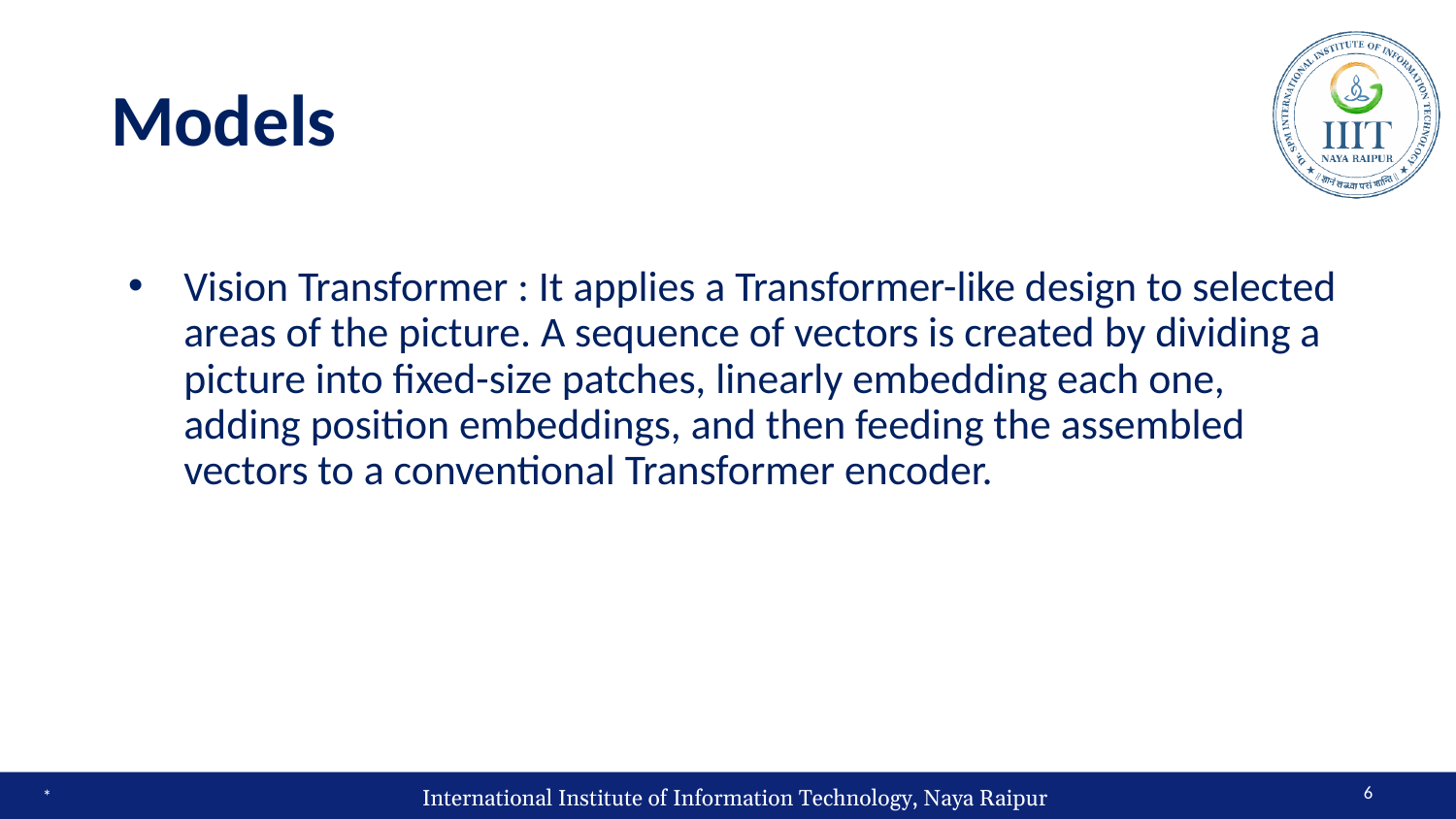

# Models
Vision Transformer : It applies a Transformer-like design to selected areas of the picture. A sequence of vectors is created by dividing a picture into fixed-size patches, linearly embedding each one, adding position embeddings, and then feeding the assembled vectors to a conventional Transformer encoder.
6
International Institute of Information Technology, Naya Raipur
*